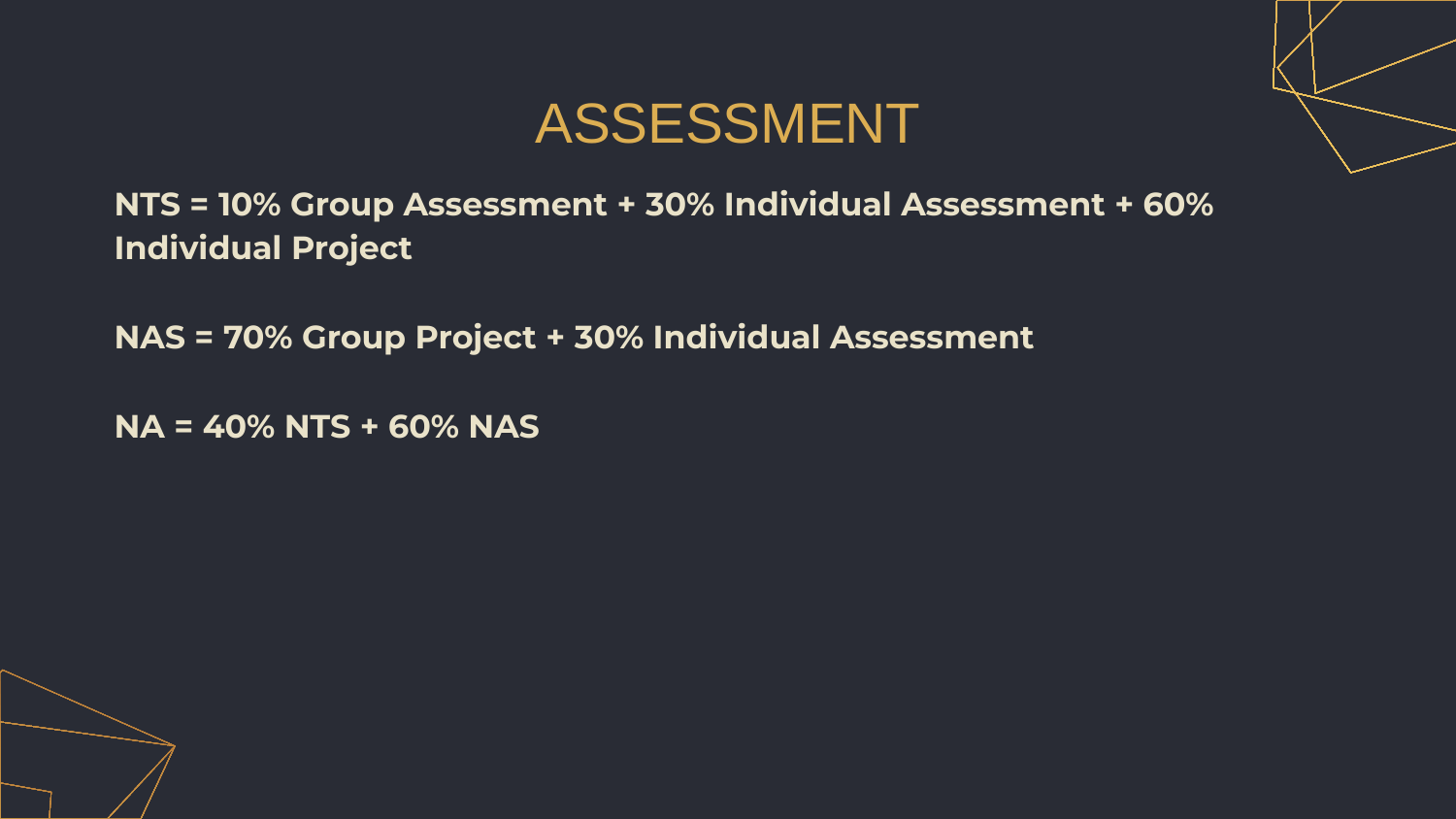

# ASSESSMENT
NTS = 10% Group Assessment + 30% Individual Assessment + 60% Individual Project

NAS = 70% Group Project + 30% Individual Assessment

NA = 40% NTS + 60% NAS